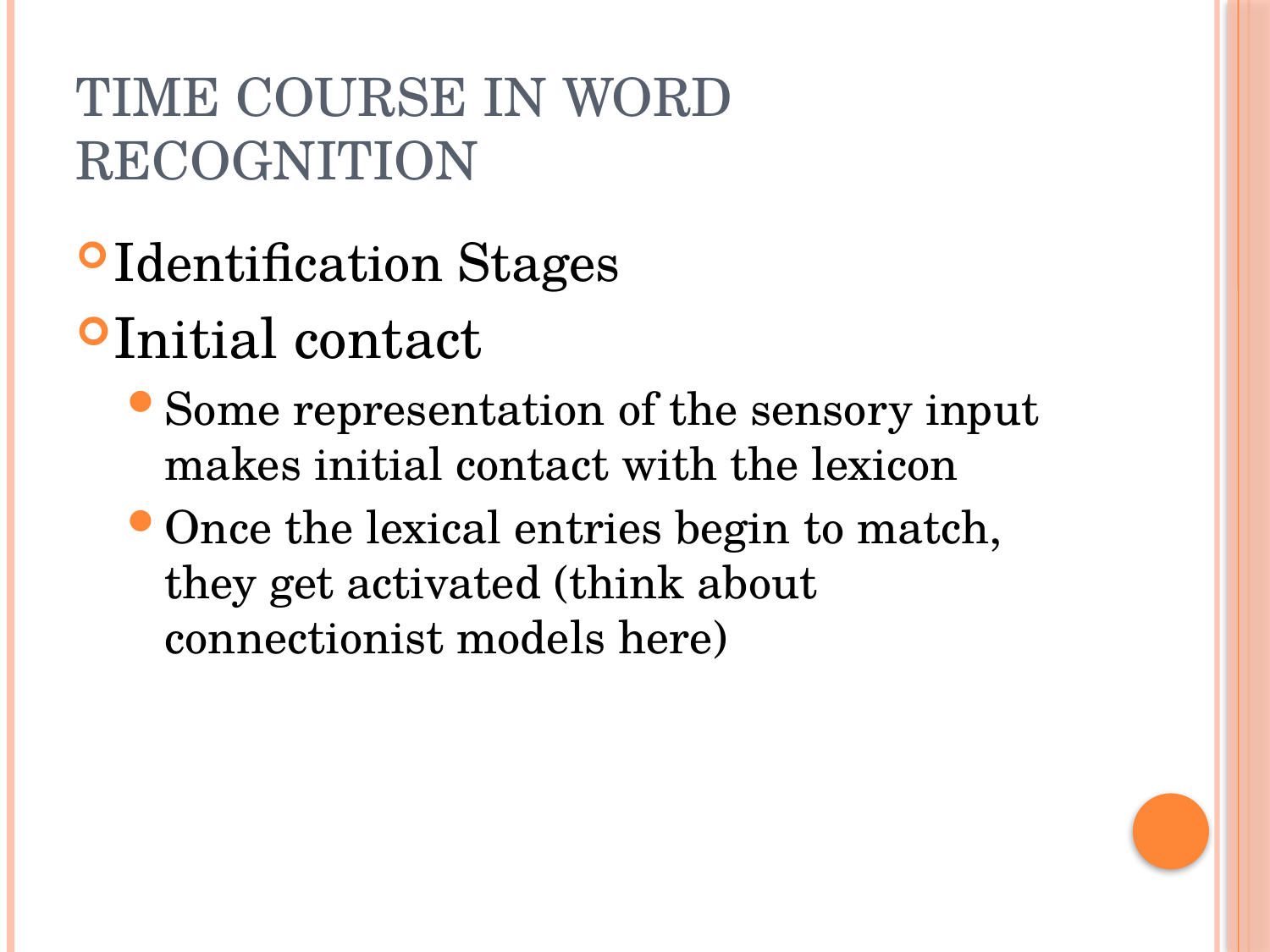

# Time Course in Word Recognition
Identification Stages
Initial contact
Some representation of the sensory input makes initial contact with the lexicon
Once the lexical entries begin to match, they get activated (think about connectionist models here)